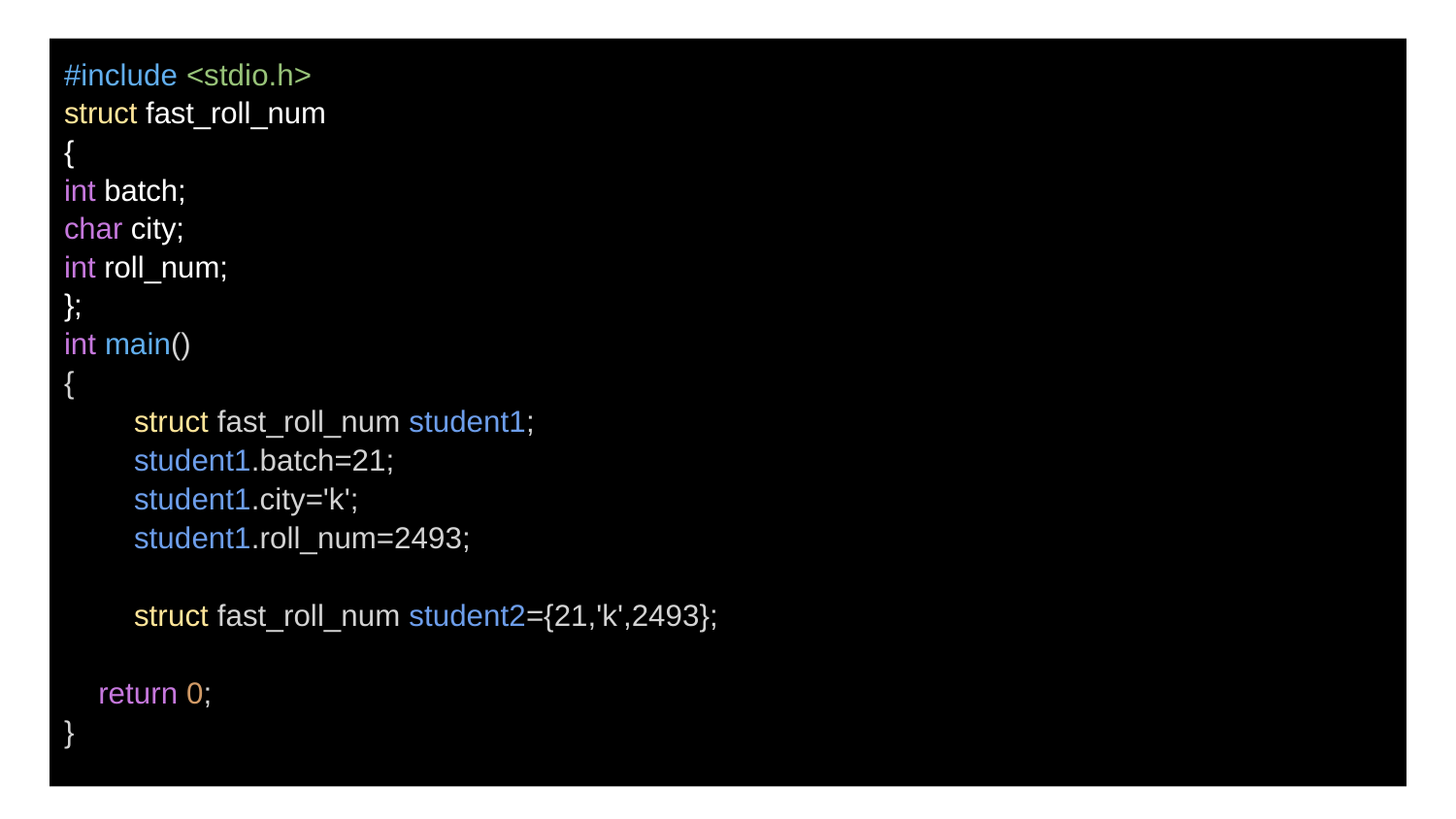

#include <stdio.h>
struct fast_roll_num
{
int batch;
char city;
int roll_num;
};
int main()
{
struct fast_roll_num student1;
student1.batch=21;
student1.city='k';
student1.roll_num=2493;

struct fast_roll_num student2={21,'k',2493};

    return 0;
}

#